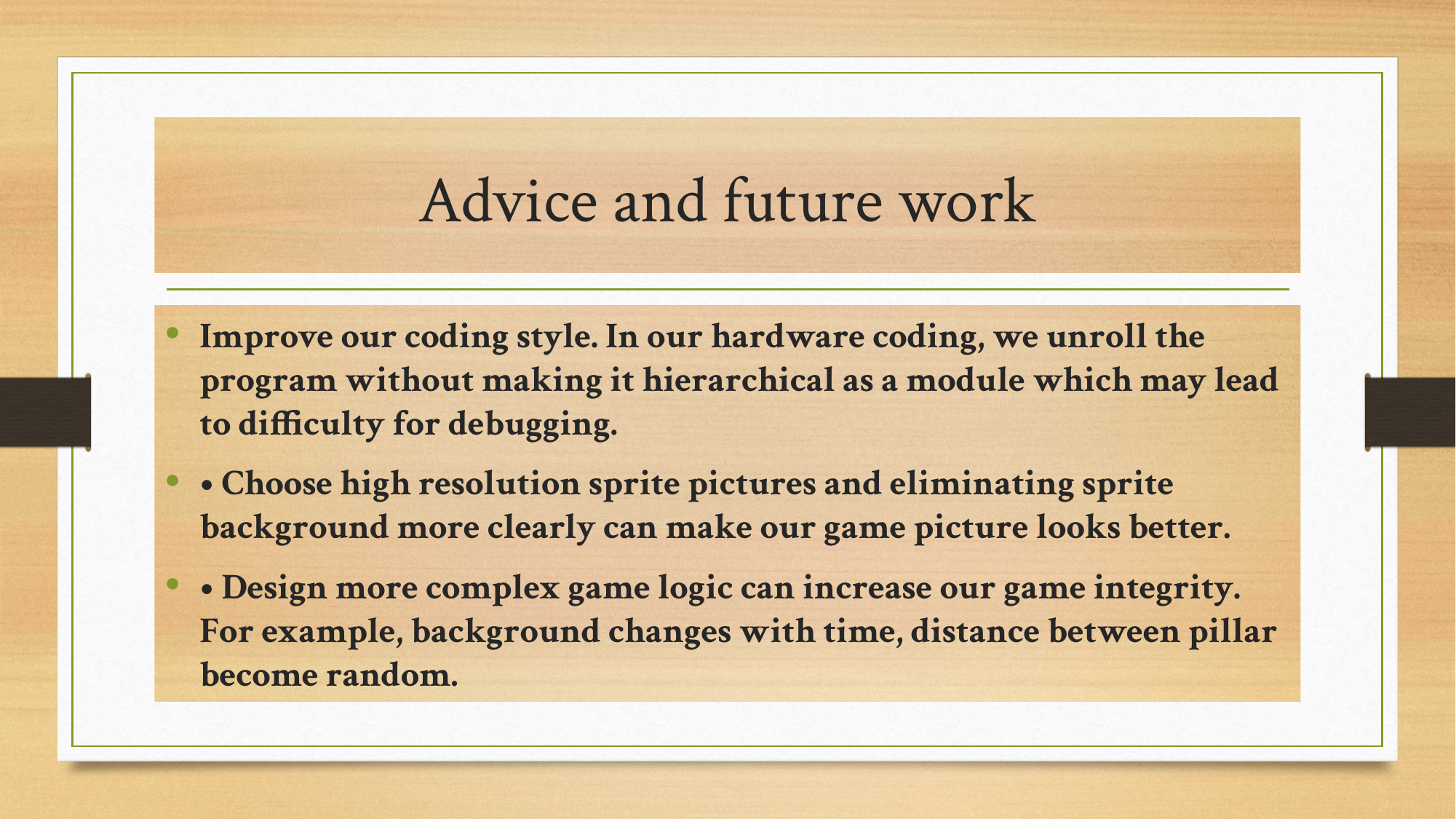

# Advice and future work
Improve our coding style. In our hardware coding, we unroll the program without making it hierarchical as a module which may lead to difficulty for debugging.
• Choose high resolution sprite pictures and eliminating sprite background more clearly can make our game picture looks better.
• Design more complex game logic can increase our game integrity. For example, background changes with time, distance between pillar become random.